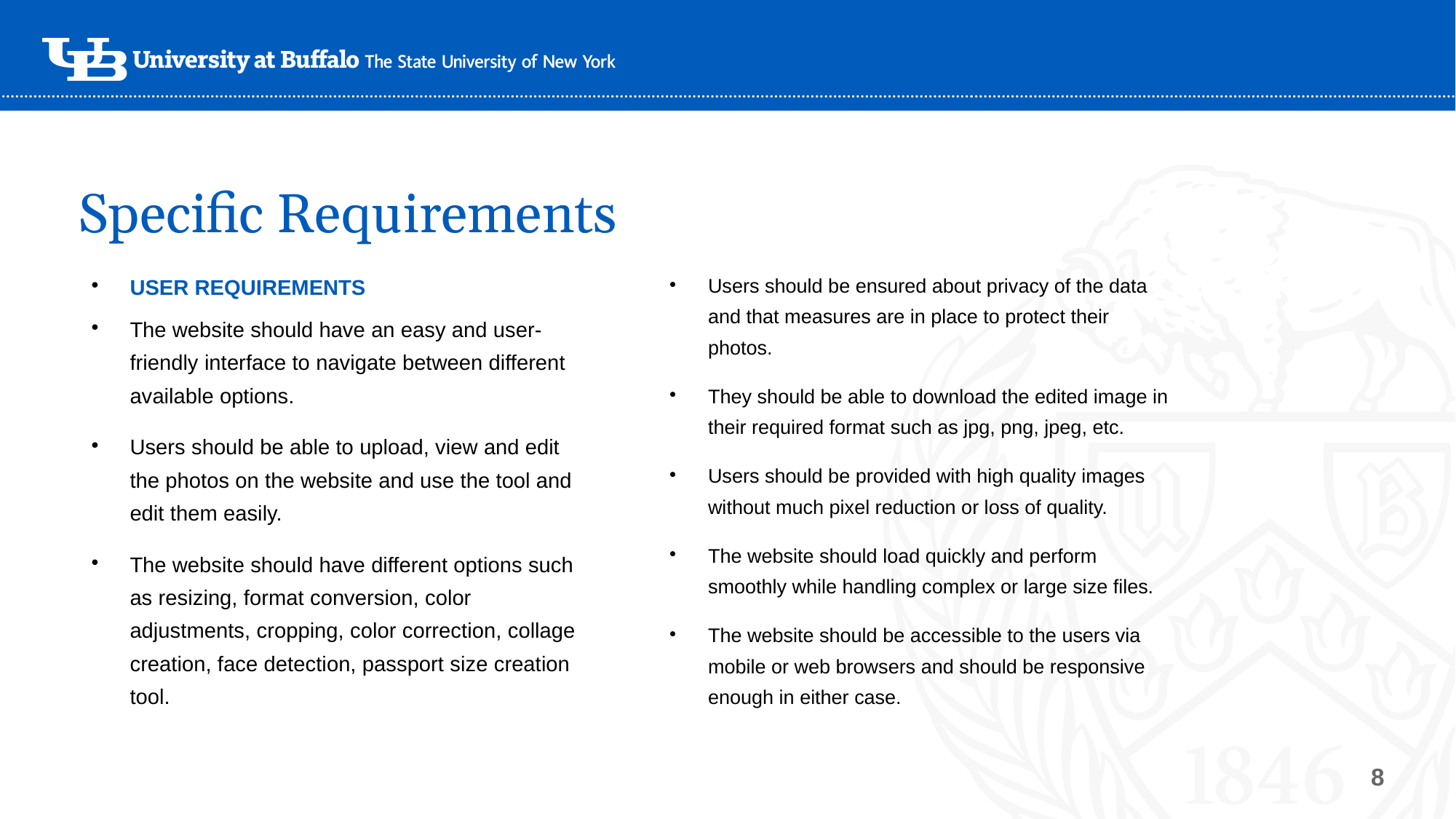

Specific Requirements
User Requirements
The website should have an easy and user- friendly interface to navigate between different available options.
Users should be able to upload, view and edit the photos on the website and use the tool and edit them easily.
The website should have different options such as resizing, format conversion, color adjustments, cropping, color correction, collage creation, face detection, passport size creation tool.
Users should be ensured about privacy of the data and that measures are in place to protect their photos.
They should be able to download the edited image in their required format such as jpg, png, jpeg, etc.
Users should be provided with high quality images without much pixel reduction or loss of quality.
The website should load quickly and perform smoothly while handling complex or large size files.
The website should be accessible to the users via mobile or web browsers and should be responsive enough in either case.
8